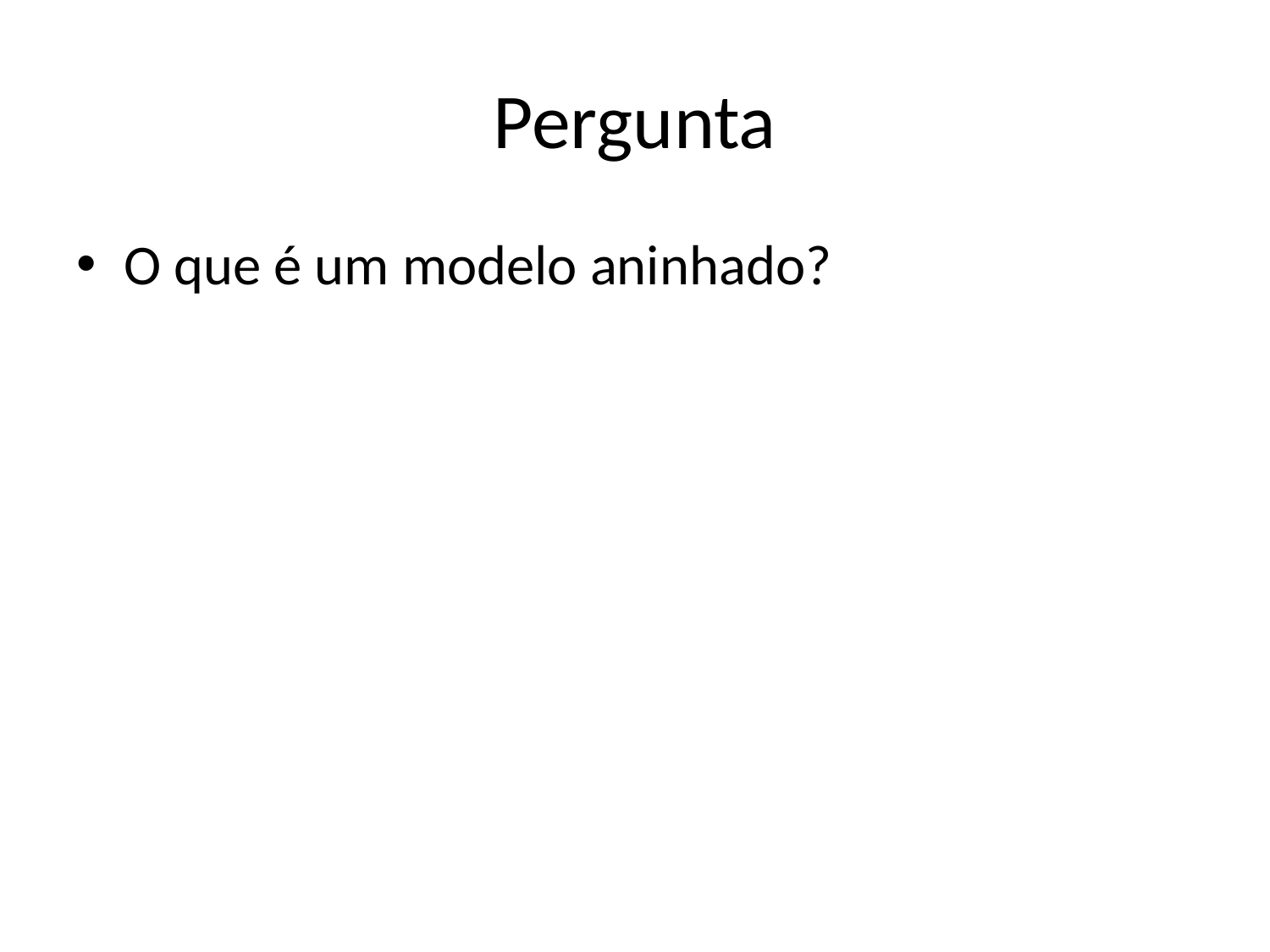

# Pergunta
O que é um modelo aninhado?